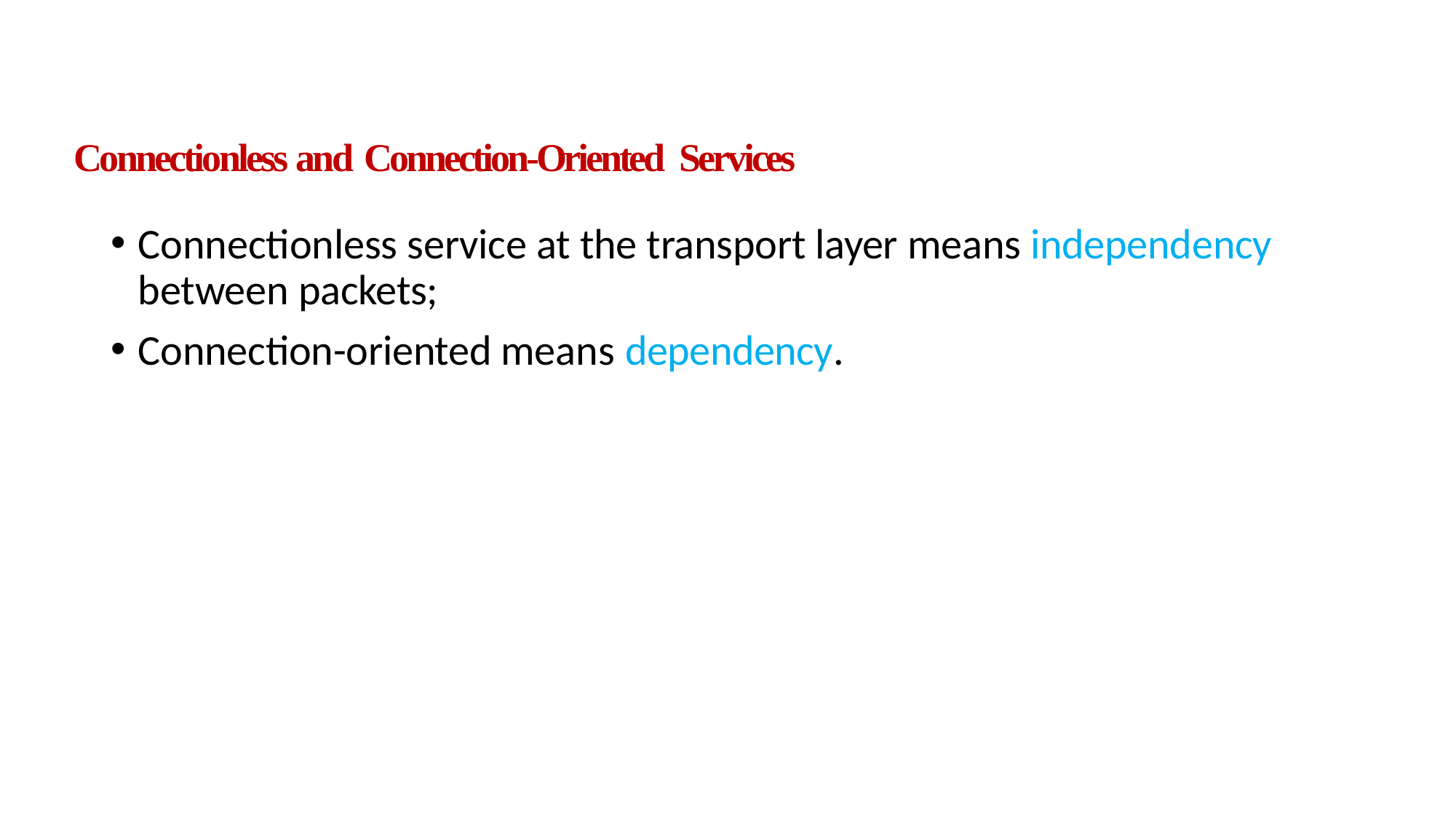

# Connectionless and Connection-Oriented  Services
Connectionless service at the transport layer means independency  between packets;
Connection-oriented means dependency.